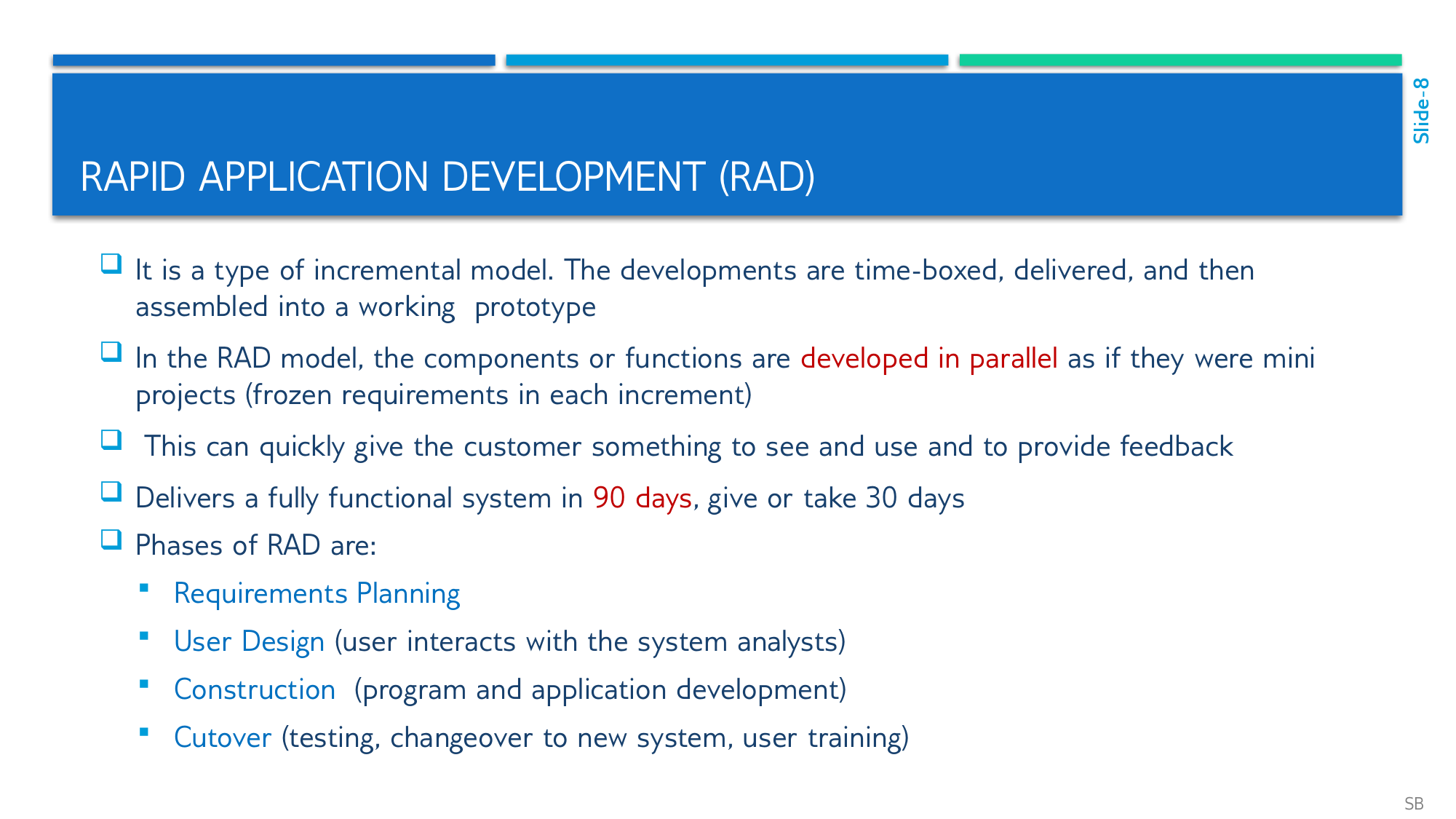

Slide-8
# Rapid Application Development (RAD)
It is a type of incremental model. The developments are time-boxed, delivered, and then assembled into a working  prototype
In the RAD model, the components or functions are developed in parallel as if they were mini projects (frozen requirements in each increment)
 This can quickly give the customer something to see and use and to provide feedback
Delivers a fully functional system in 90 days, give or take 30 days
Phases of RAD are:
Requirements Planning
User Design (user interacts with the system analysts)
Construction  (program and application development)
Cutover (testing, changeover to new system, user training)
SB